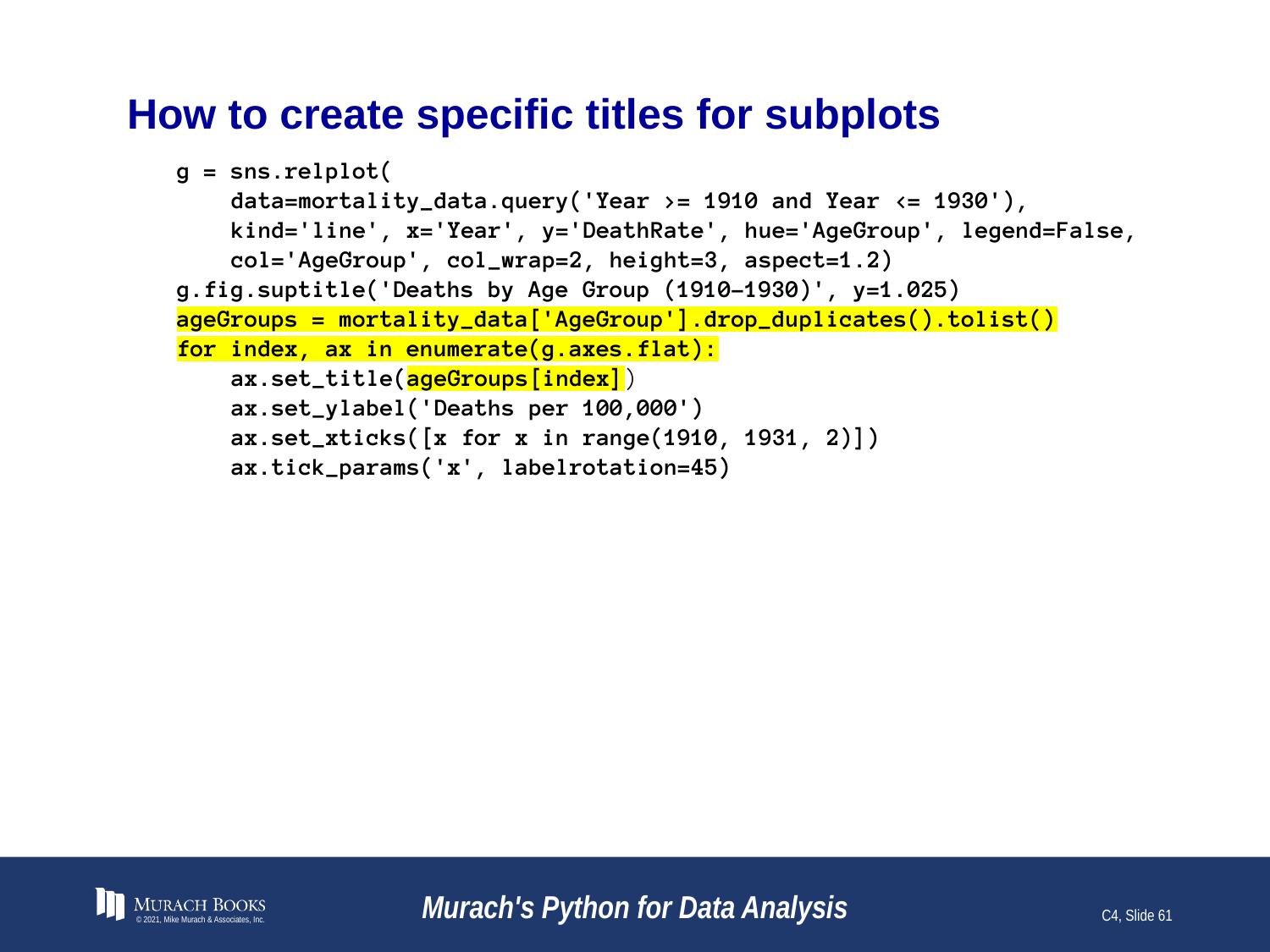

# How to create specific titles for subplots
g = sns.relplot(
    data=mortality_data.query('Year >= 1910 and Year <= 1930'),
    kind='line', x='Year', y='DeathRate', hue='AgeGroup', legend=False,
    col='AgeGroup', col_wrap=2, height=3, aspect=1.2)
g.fig.suptitle('Deaths by Age Group (1910-1930)', y=1.025)
ageGroups = mortality_data['AgeGroup'].drop_duplicates().tolist()
for index, ax in enumerate(g.axes.flat):
    ax.set_title(ageGroups[index])
    ax.set_ylabel('Deaths per 100,000')
    ax.set_xticks([x for x in range(1910, 1931, 2)])
    ax.tick_params('x', labelrotation=45)

© 2021, Mike Murach & Associates, Inc.
Murach's Python for Data Analysis

C4, Slide 61